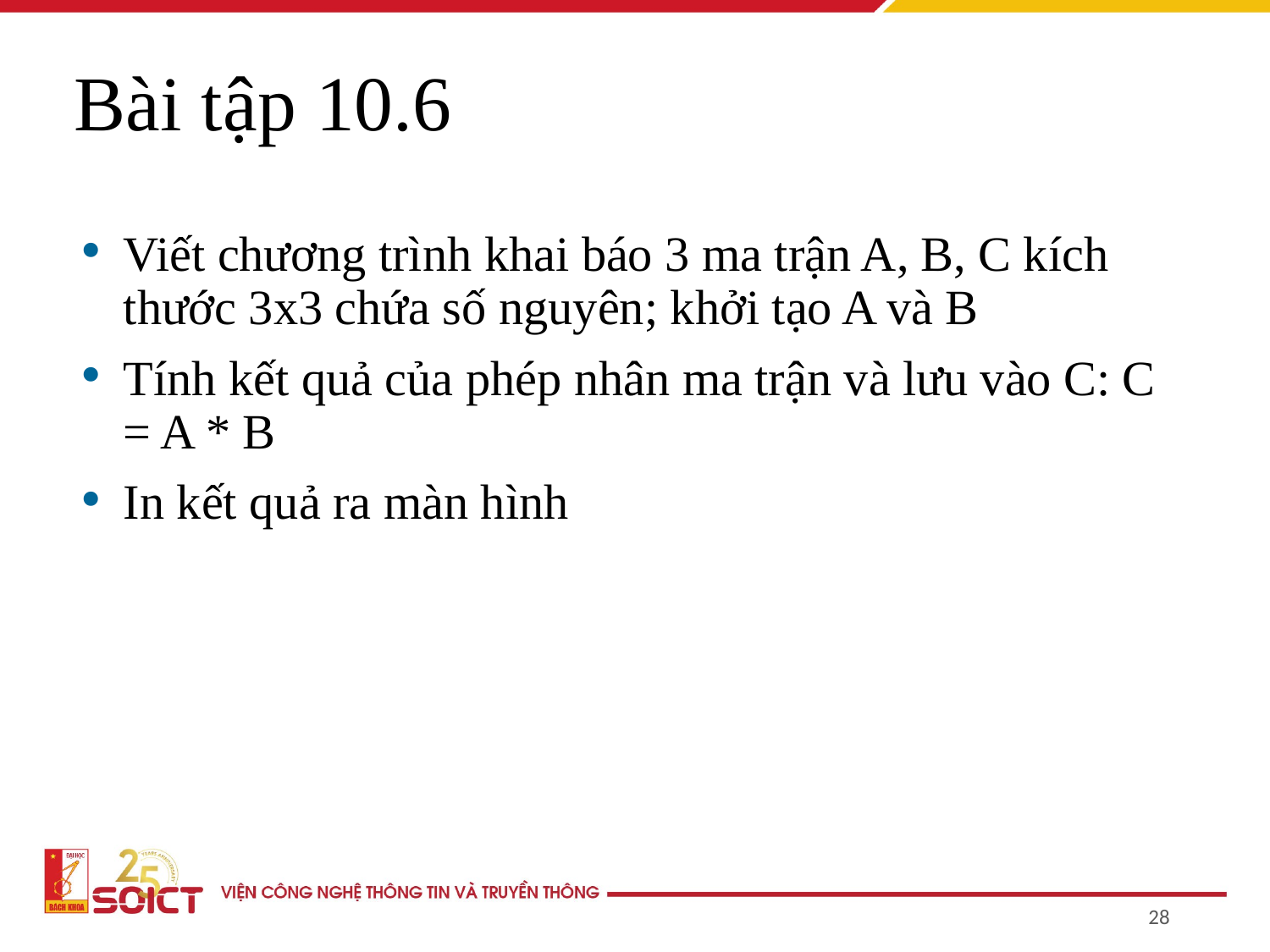

Bài tập 10.6
Viết chương trình khai báo 3 ma trận A, B, C kích thước 3x3 chứa số nguyên; khởi tạo A và B
Tính kết quả của phép nhân ma trận và lưu vào C: C = A * B
In kết quả ra màn hình

28